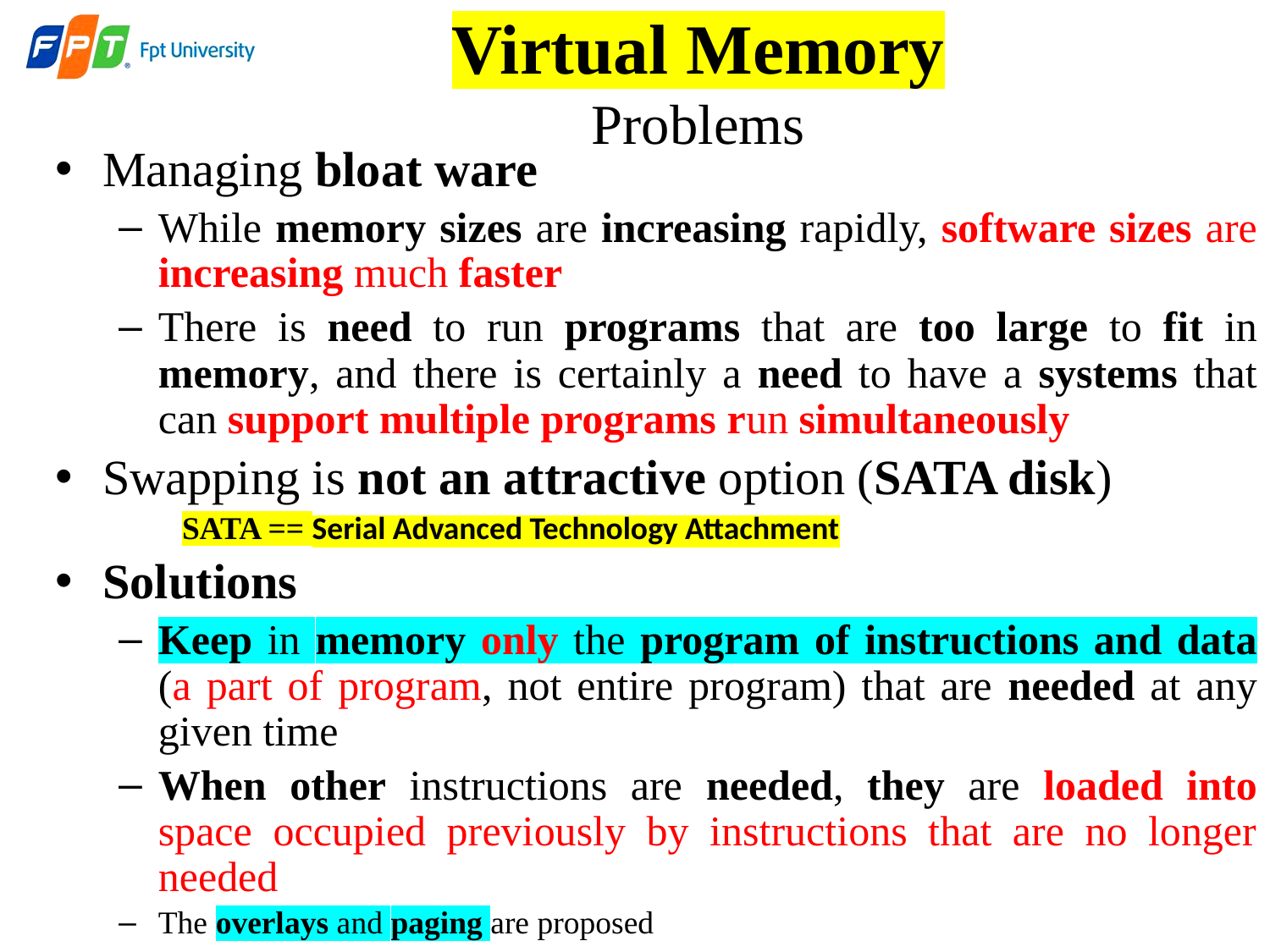

# Virtual Memory Problems
Managing bloat ware
While memory sizes are increasing rapidly, software sizes are increasing much faster
There is need to run programs that are too large to fit in memory, and there is certainly a need to have a systems that can support multiple programs run simultaneously
Swapping is not an attractive option (SATA disk)
	SATA == Serial Advanced Technology Attachment
Solutions
Keep in memory only the program of instructions and data (a part of program, not entire program) that are needed at any given time
When other instructions are needed, they are loaded into space occupied previously by instructions that are no longer needed
The overlays and paging are proposed